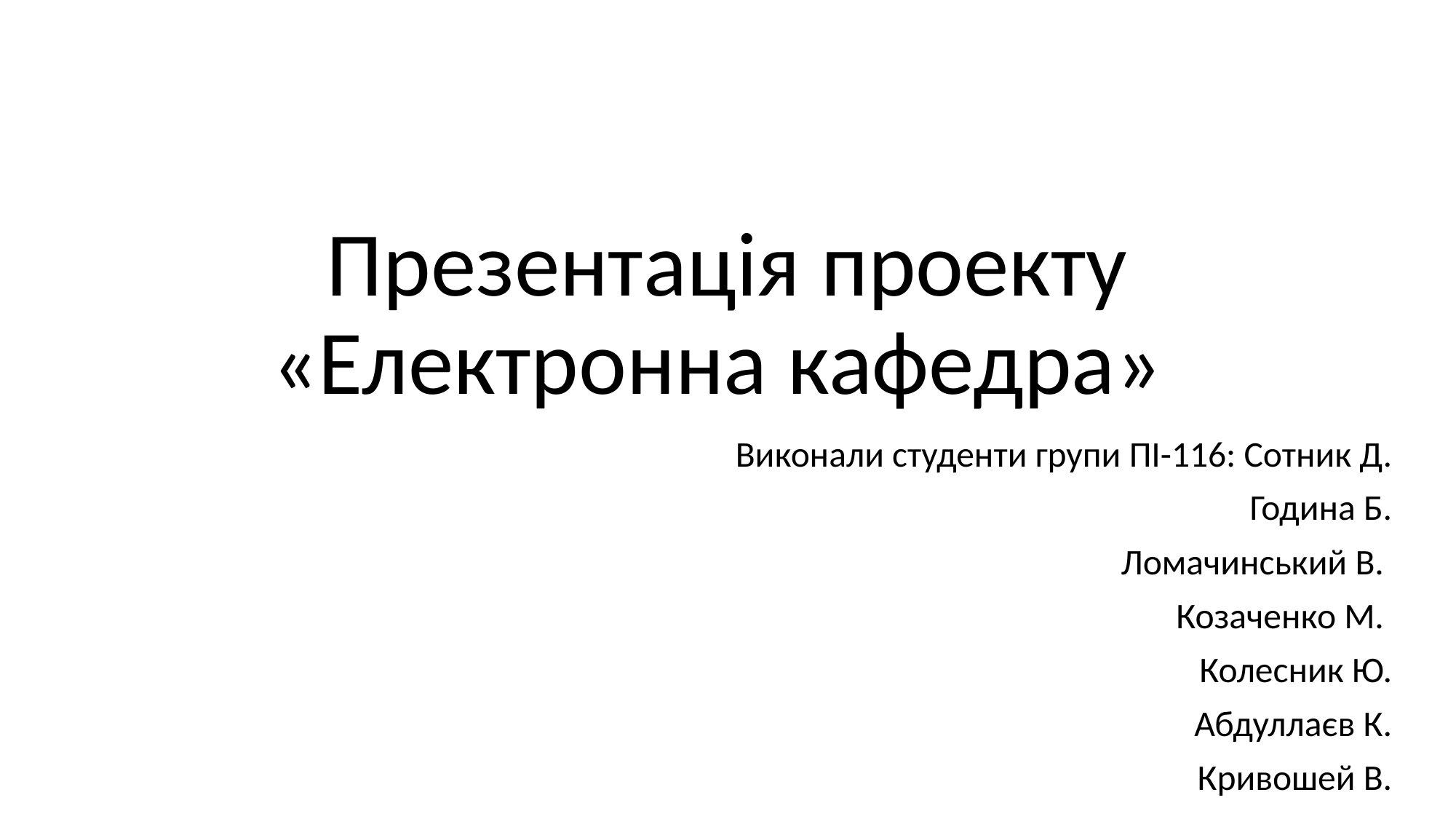

# Презентація проекту «Електронна кафедра»
Виконали студенти групи ПІ-116: Сотник Д.
Година Б.
Ломачинський В.
Козаченко М.
Колесник Ю.
Абдуллаєв К.
Кривошей В.